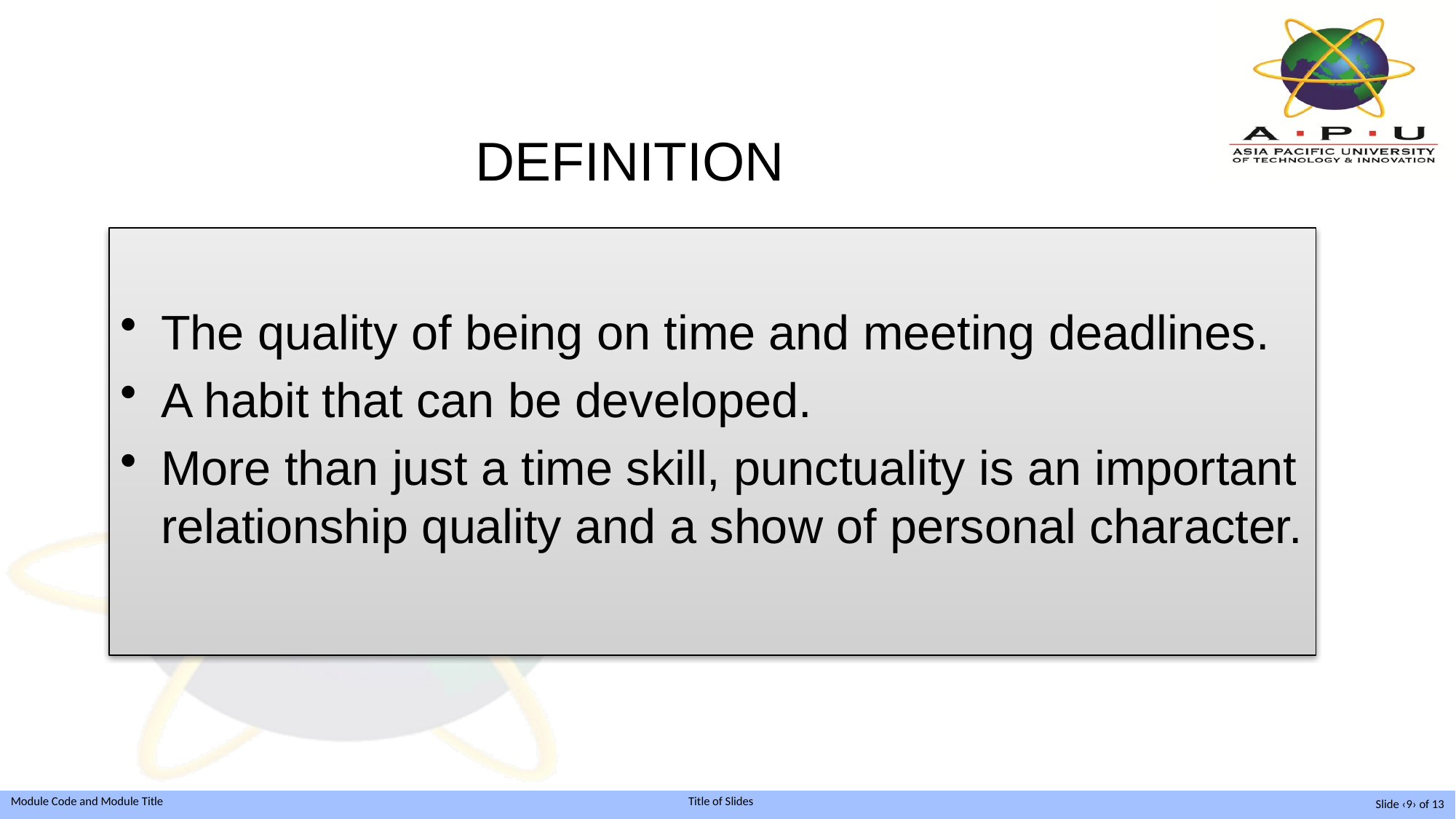

# DEFINITION

The quality of being on time and meeting deadlines.
A habit that can be developed.
More than just a time skill, punctuality is an important relationship quality and a show of personal character.

Slide ‹9› of 13